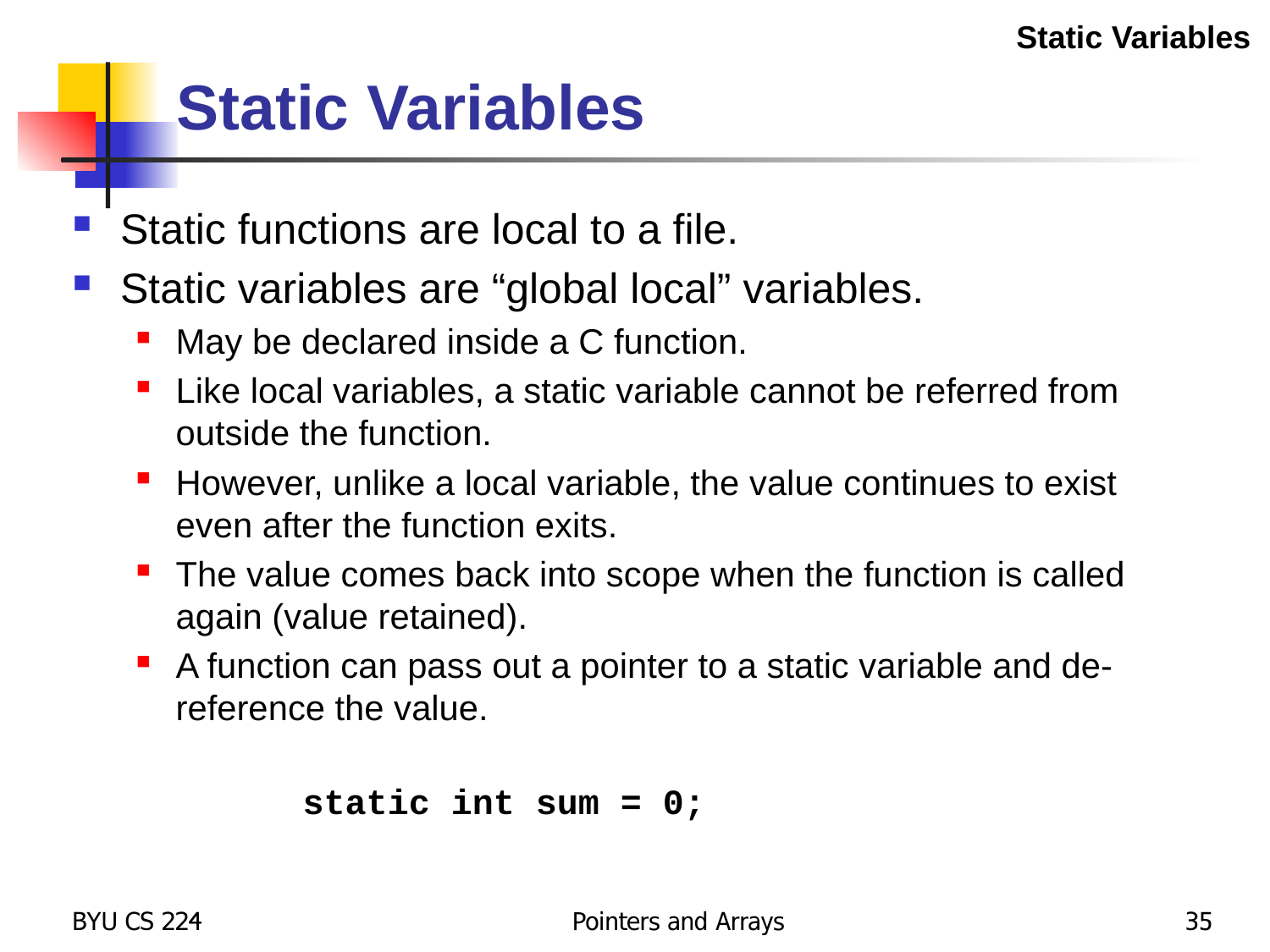

Static Variables
# Static Variables
Static functions are local to a file.
Static variables are “global local” variables.
May be declared inside a C function.
Like local variables, a static variable cannot be referred from outside the function.
However, unlike a local variable, the value continues to exist even after the function exits.
The value comes back into scope when the function is called again (value retained).
A function can pass out a pointer to a static variable and de-reference the value.

		static int sum = 0;
BYU CS 224
Pointers and Arrays
35